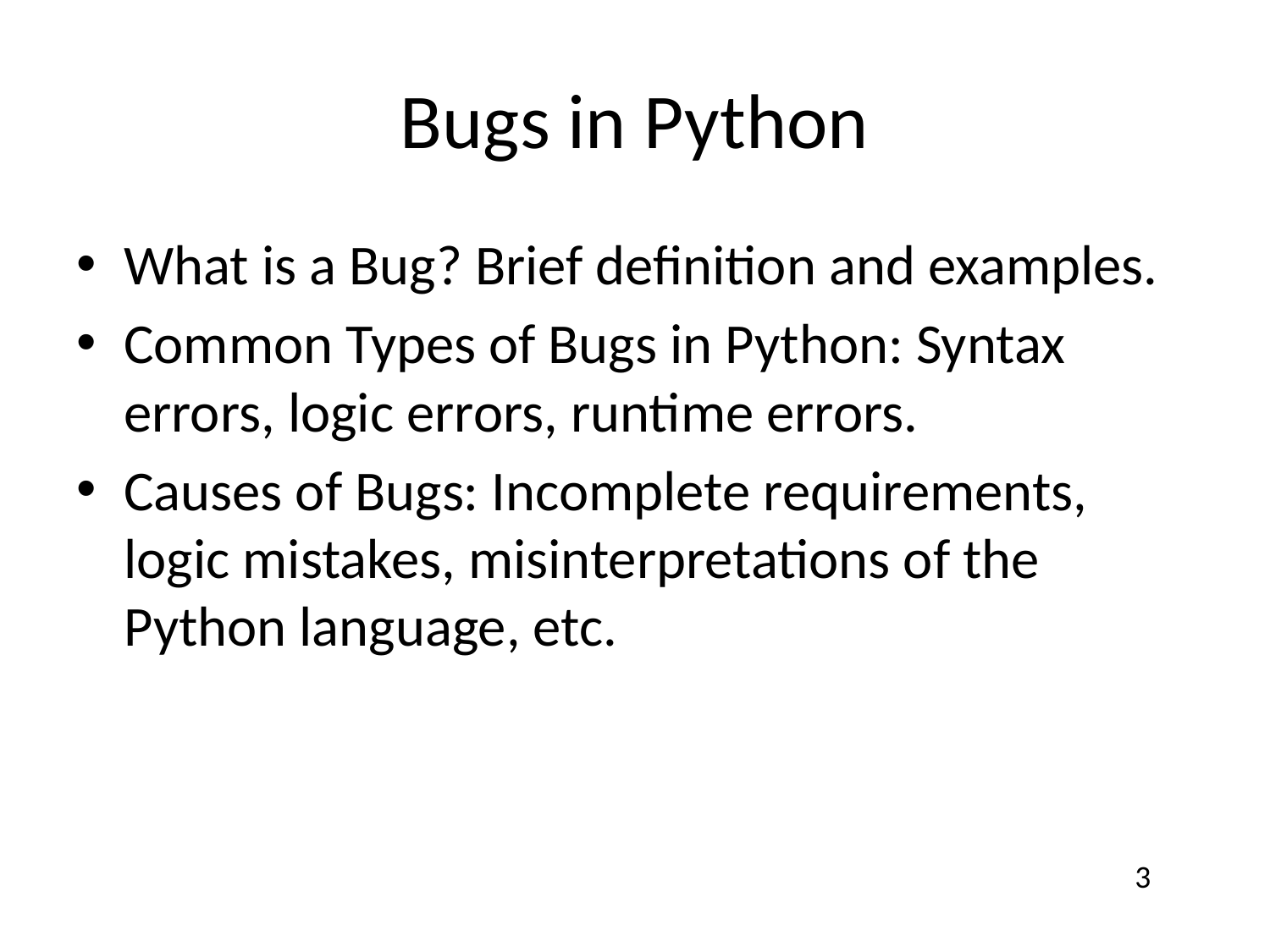

# Bugs in Python
What is a Bug? Brief definition and examples.
Common Types of Bugs in Python: Syntax errors, logic errors, runtime errors.
Causes of Bugs: Incomplete requirements, logic mistakes, misinterpretations of the Python language, etc.

3